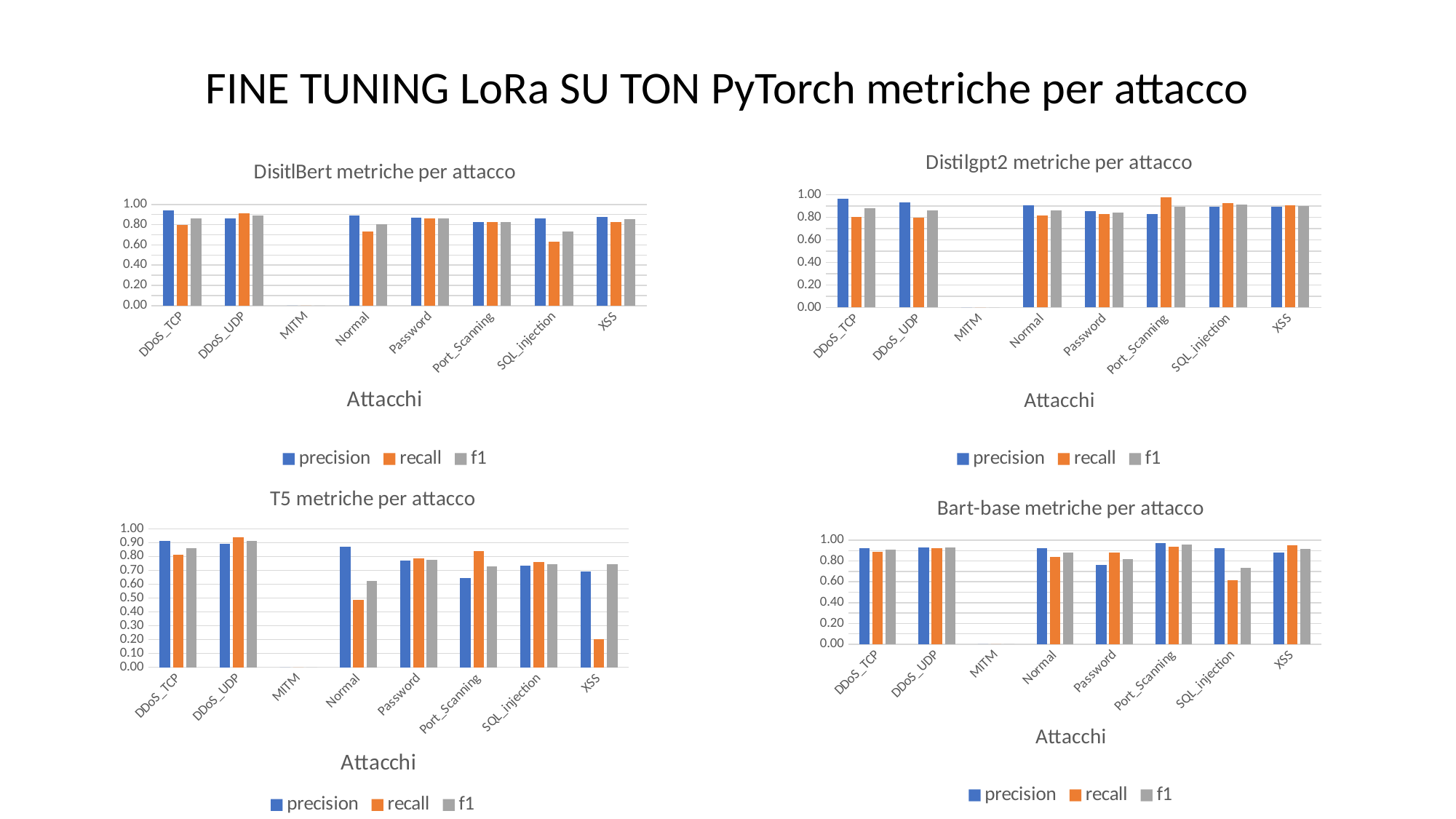

# FINE TUNING LoRa SU TON PyTorch metriche per attacco

### Chart: Distilgpt2 metriche per attacco

| Category | precision | recall | f1 |
|---|---|---|---|
| DDoS_TCP | 0.9655 | 0.8058 | 0.8784 |
| DDoS_UDP | 0.9353 | 0.7975 | 0.8609 |
| MITM | 0.0 | 0.0 | 0.0 |
| Normal | 0.9091 | 0.8148 | 0.8594 |
| Password | 0.8538 | 0.8284 | 0.8409 |
| Port_Scanning | 0.8289 | 0.9767 | 0.8968 |
| SQL_injection | 0.8944 | 0.927 | 0.9104 |
| XSS | 0.8919 | 0.9041 | 0.898 |

### Chart: DisitlBert metriche per attacco

| Category | precision | recall | f1 |
|---|---|---|---|
| DDoS_TCP | 0.9407 | 0.7986 | 0.8638 |
| DDoS_UDP | 0.8613 | 0.9141 | 0.8869 |
| MITM | 0.0 | 0.0 | 0.0 |
| Normal | 0.8919 | 0.7333 | 0.8049 |
| Password | 0.8671 | 0.8593 | 0.8632 |
| Port_Scanning | 0.8284 | 0.8284 | 0.8284 |
| SQL_injection | 0.8614 | 0.635 | 0.7311 |
| XSS | 0.8768 | 0.8288 | 0.8521 |

### Chart: T5 metriche per attacco

| Category | precision | recall | f1 |
|---|---|---|---|
| DDoS_TCP | 0.9113 | 0.8129 | 0.8593 |
| DDoS_UDP | 0.8895 | 0.9387 | 0.9134 |
| MITM | 0.0 | 0.0 | 0.0 |
| Normal | 0.8684 | 0.4889 | 0.6256 |
| Password | 0.7721 | 0.7836 | 0.7778 |
| Port_Scanning | 0.6467 | 0.8372 | 0.7297 |
| SQL_injection | 0.7324 | 0.7591 | 0.7455 |
| XSS | 0.6923 | 0.2014 | 0.7429 |

### Chart: Bart-base metriche per attacco

| Category | precision | recall | f1 |
|---|---|---|---|
| DDoS_TCP | 0.9254 | 0.8921 | 0.9084 |
| DDoS_UDP | 0.9321 | 0.9264 | 0.9292 |
| MITM | 0.0 | 0.0 | 0.0 |
| Normal | 0.9262 | 0.837 | 0.8794 |
| Password | 0.7613 | 0.8806 | 0.8166 |
| Port_Scanning | 0.9758 | 0.938 | 0.9565 |
| SQL_injection | 0.9231 | 0.6131 | 0.7368 |
| XSS | 0.8797 | 0.9521 | 0.9145 |